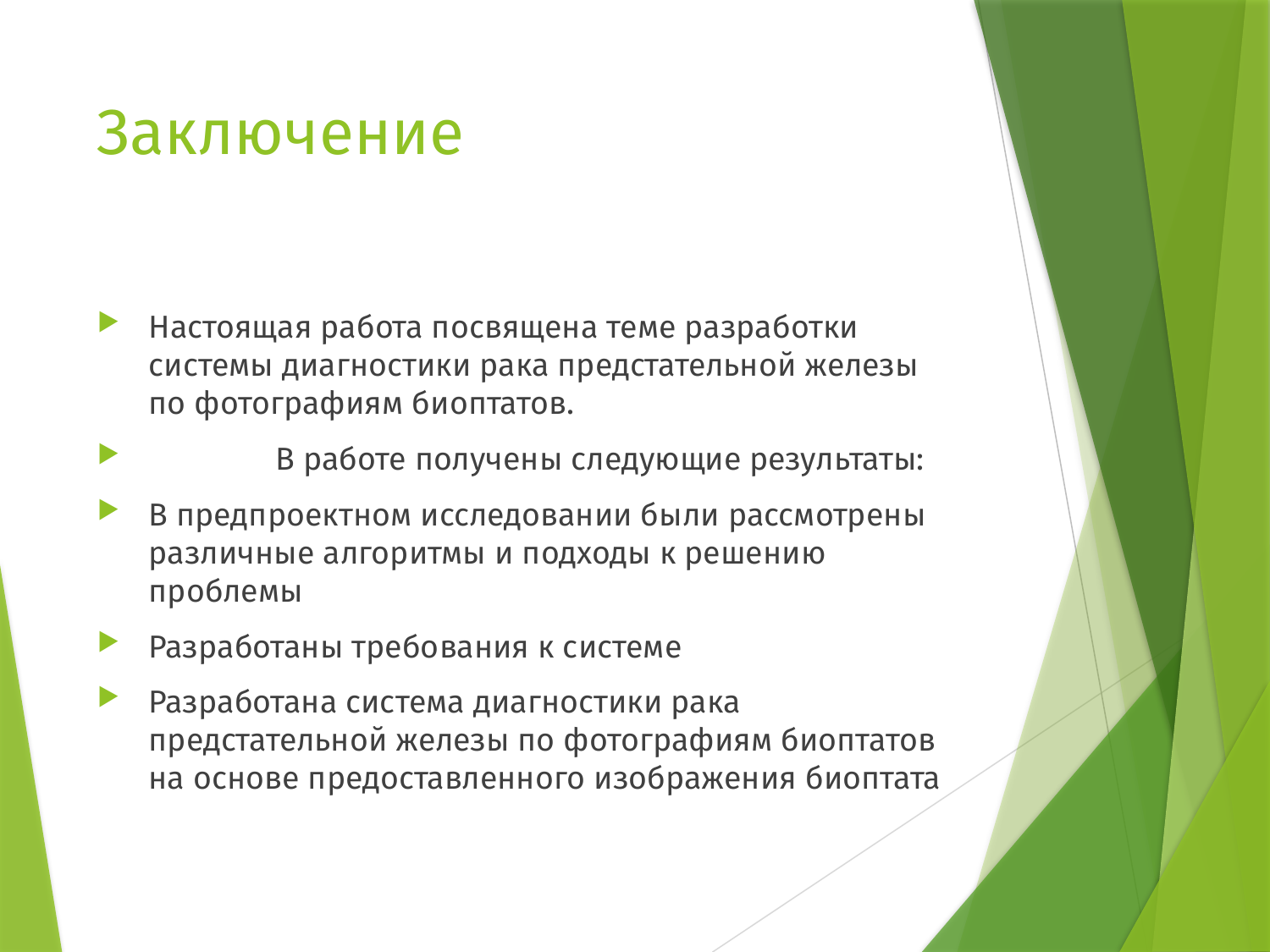

# Заключение
Настоящая работа посвящена теме разработки системы диагностики рака предстательной железы по фотографиям биоптатов.
	В работе получены следующие результаты:
В предпроектном исследовании были рассмотрены различные алгоритмы и подходы к решению проблемы
Разработаны требования к системе
Разработана система диагностики рака предстательной железы по фотографиям биоптатов на основе предоставленного изображения биоптата